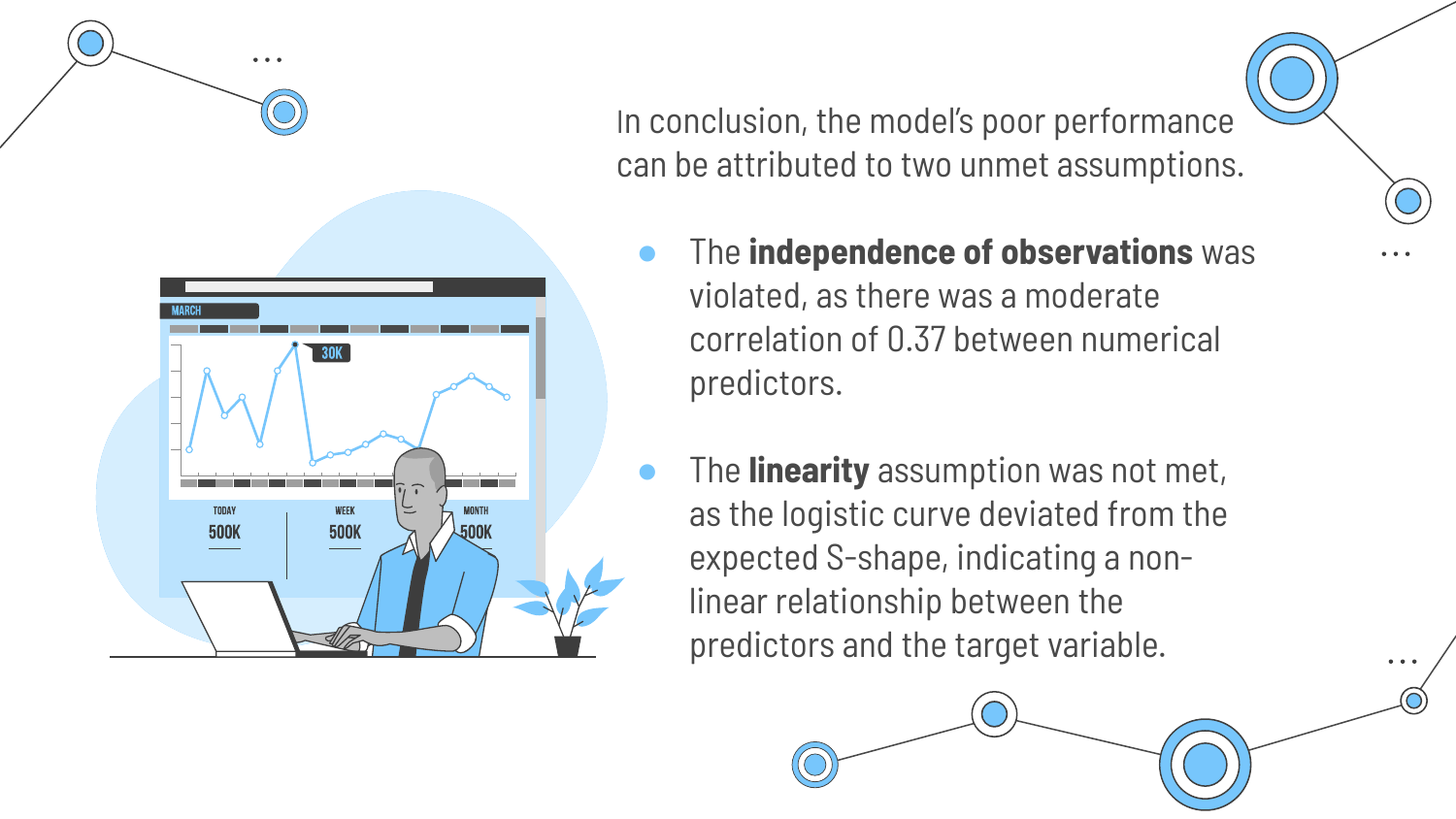

In conclusion, the model’s poor performance can be attributed to two unmet assumptions.

The independence of observations was violated, as there was a moderate correlation of 0.37 between numerical predictors.

The linearity assumption was not met, as the logistic curve deviated from the expected S-shape, indicating a non-linear relationship between the predictors and the target variable.